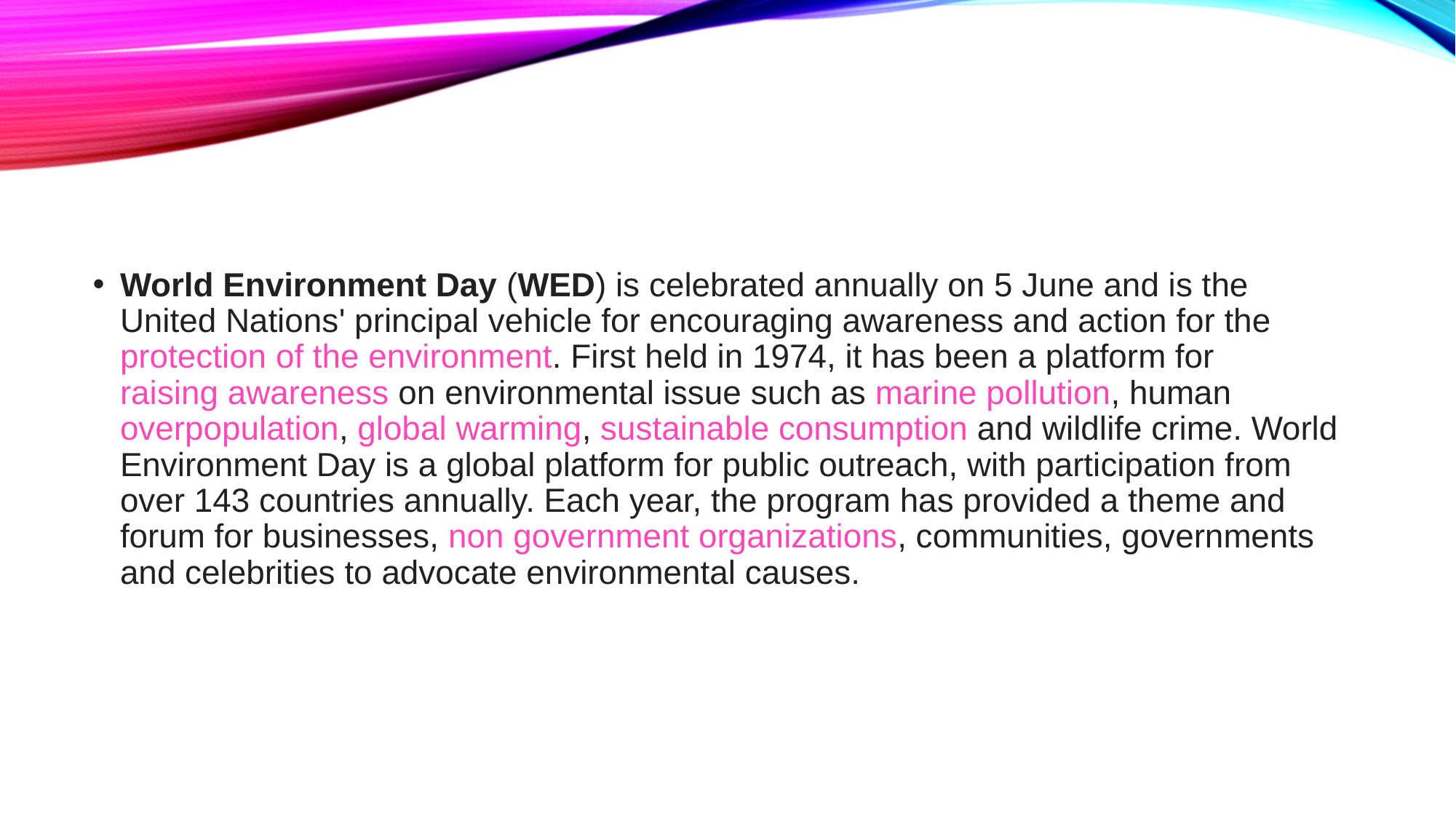

#
World Environment Day (WED) is celebrated annually on 5 June and is the United Nations' principal vehicle for encouraging awareness and action for the protection of the environment. First held in 1974, it has been a platform for raising awareness on environmental issue such as marine pollution, human overpopulation, global warming, sustainable consumption and wildlife crime. World Environment Day is a global platform for public outreach, with participation from over 143 countries annually. Each year, the program has provided a theme and forum for businesses, non government organizations, communities, governments and celebrities to advocate environmental causes.